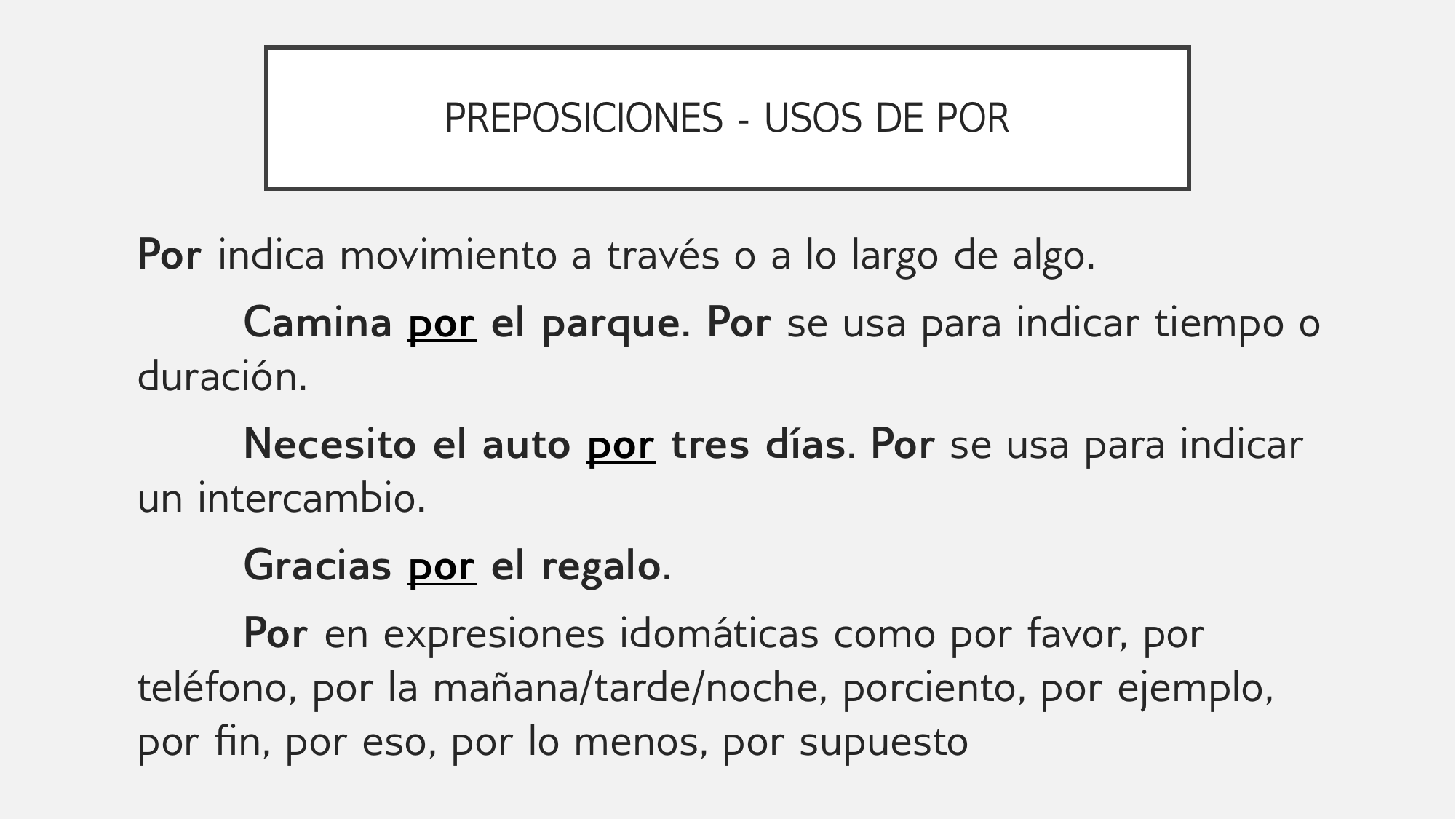

# PREPOSICIONES - USOS DE POR
Por indica movimiento a través o a lo largo de algo.
Camina por el parque. Por se usa para indicar tiempo o duración.
Necesito el auto por tres días. Por se usa para indicar un intercambio.
Gracias por el regalo.
Por en expresiones idomáticas como por favor, por teléfono, por la mañana/tarde/noche, porciento, por ejemplo, por fin, por eso, por lo menos, por supuesto